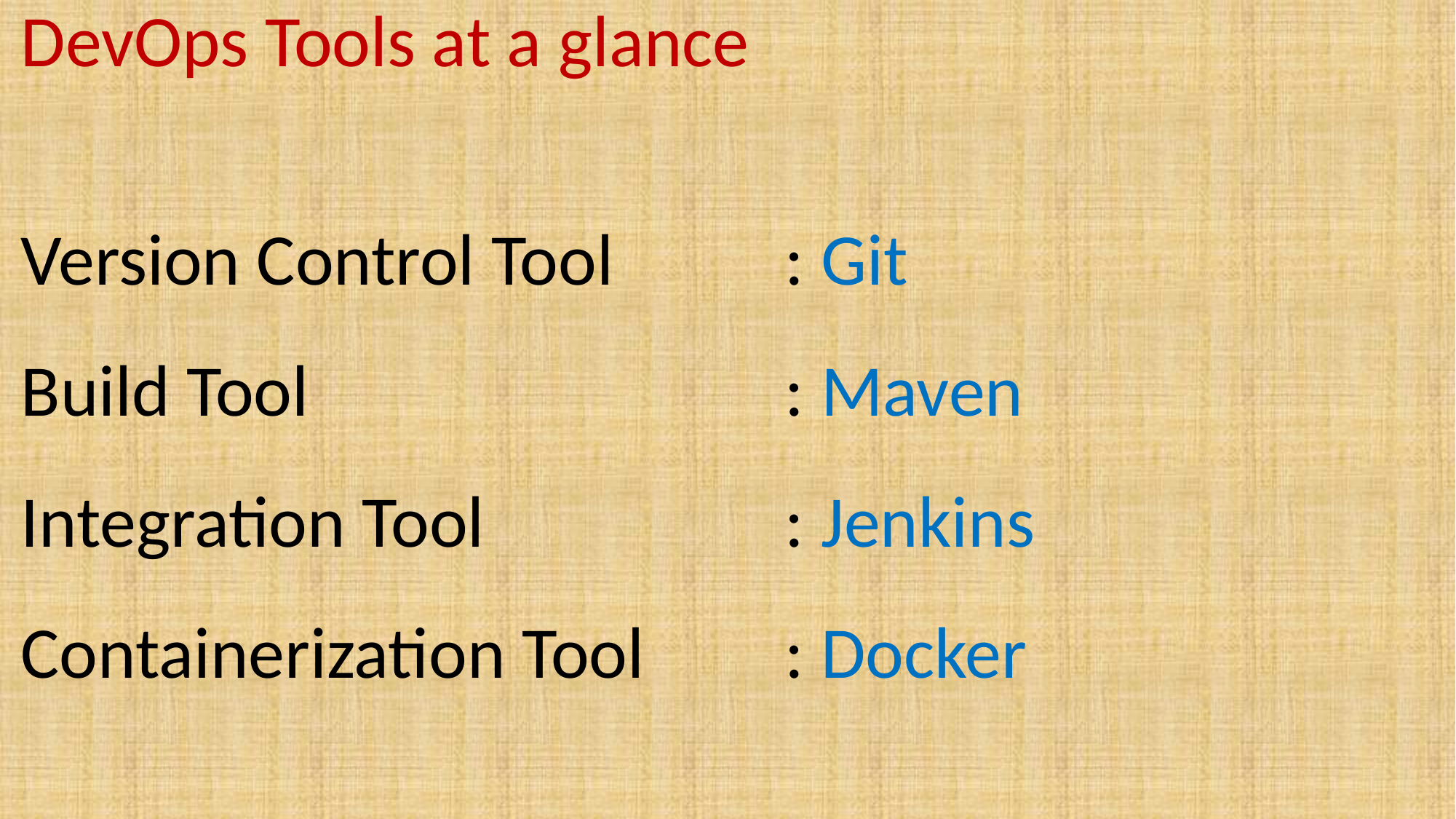

DevOps Tools at a glance

Version Control Tool		: Git
Build Tool 					: Maven
Integration Tool 			: Jenkins
Containerization Tool 		: Docker